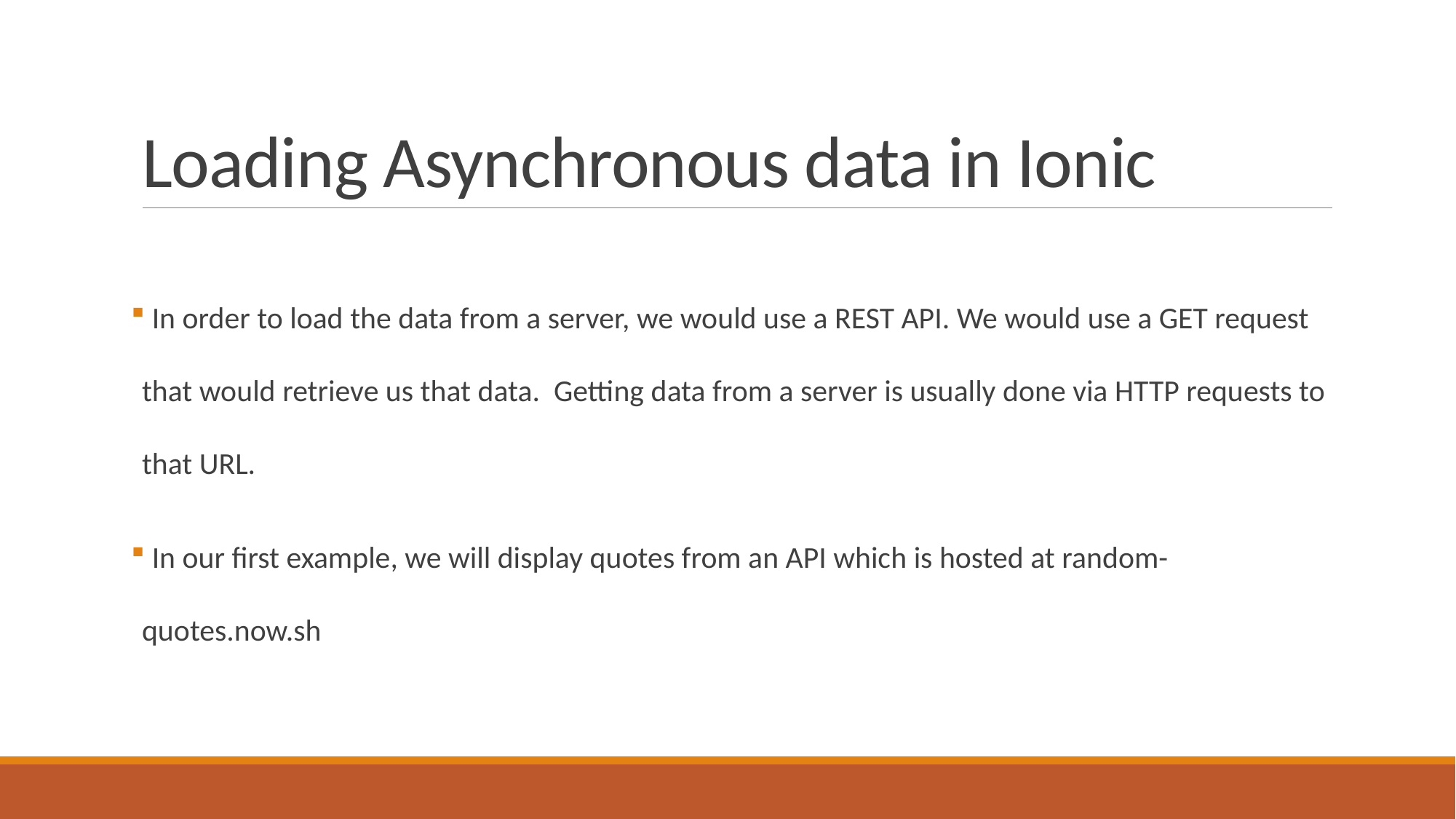

# Loading Asynchronous data in Ionic
 In order to load the data from a server, we would use a REST API. We would use a GET request that would retrieve us that data.  Getting data from a server is usually done via HTTP requests to that URL.
 In our first example, we will display quotes from an API which is hosted at random-quotes.now.sh